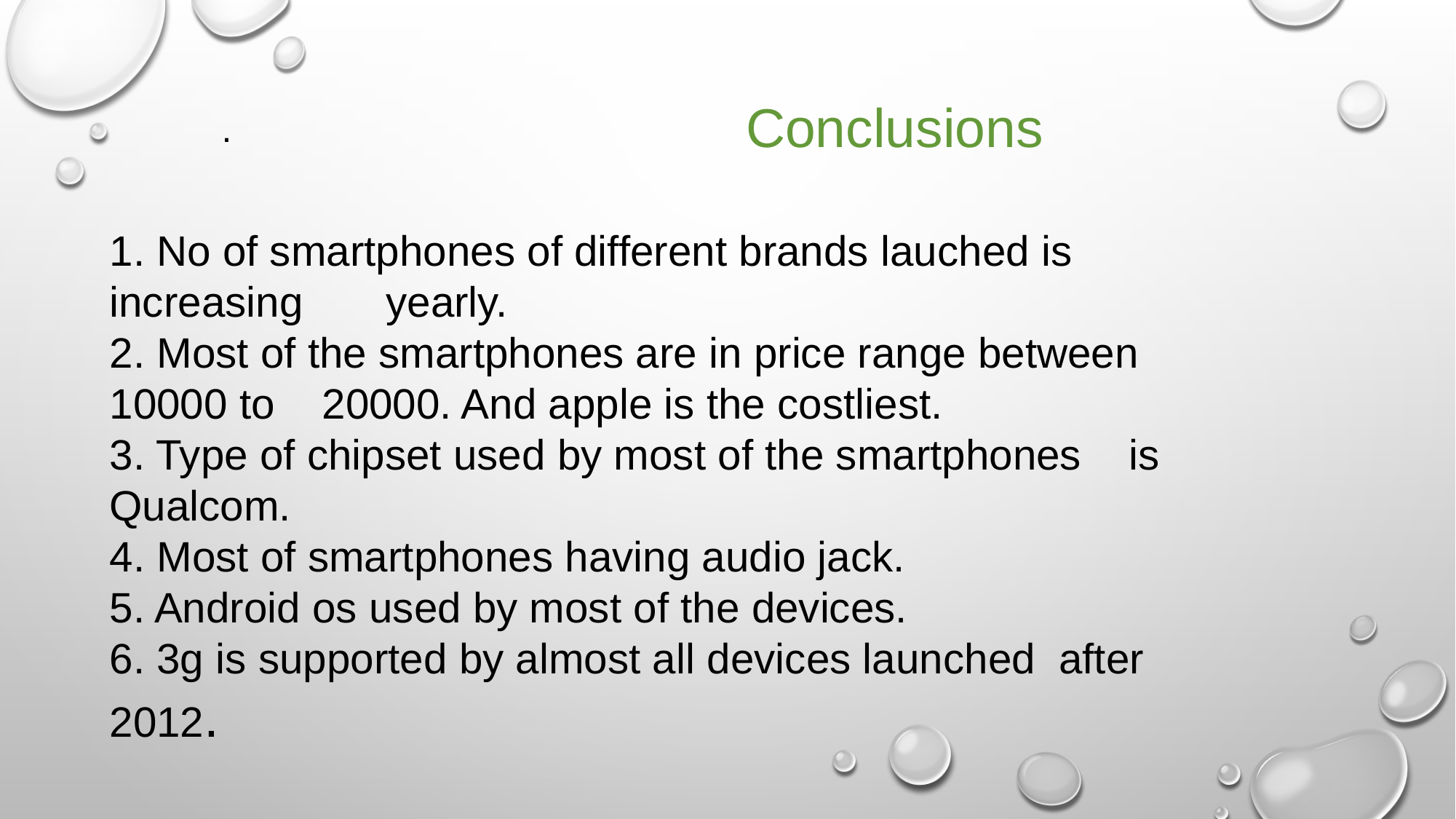

Conclusions

1. No of smartphones of different brands lauched is increasing       yearly.
2. Most of the smartphones are in price range between 10000 to    20000. And apple is the costliest.
3. Type of chipset used by most of the smartphones    is Qualcom.
4. Most of smartphones having audio jack.
5. Android os used by most of the devices.
6. 3g is supported by almost all devices launched  after 2012.

.